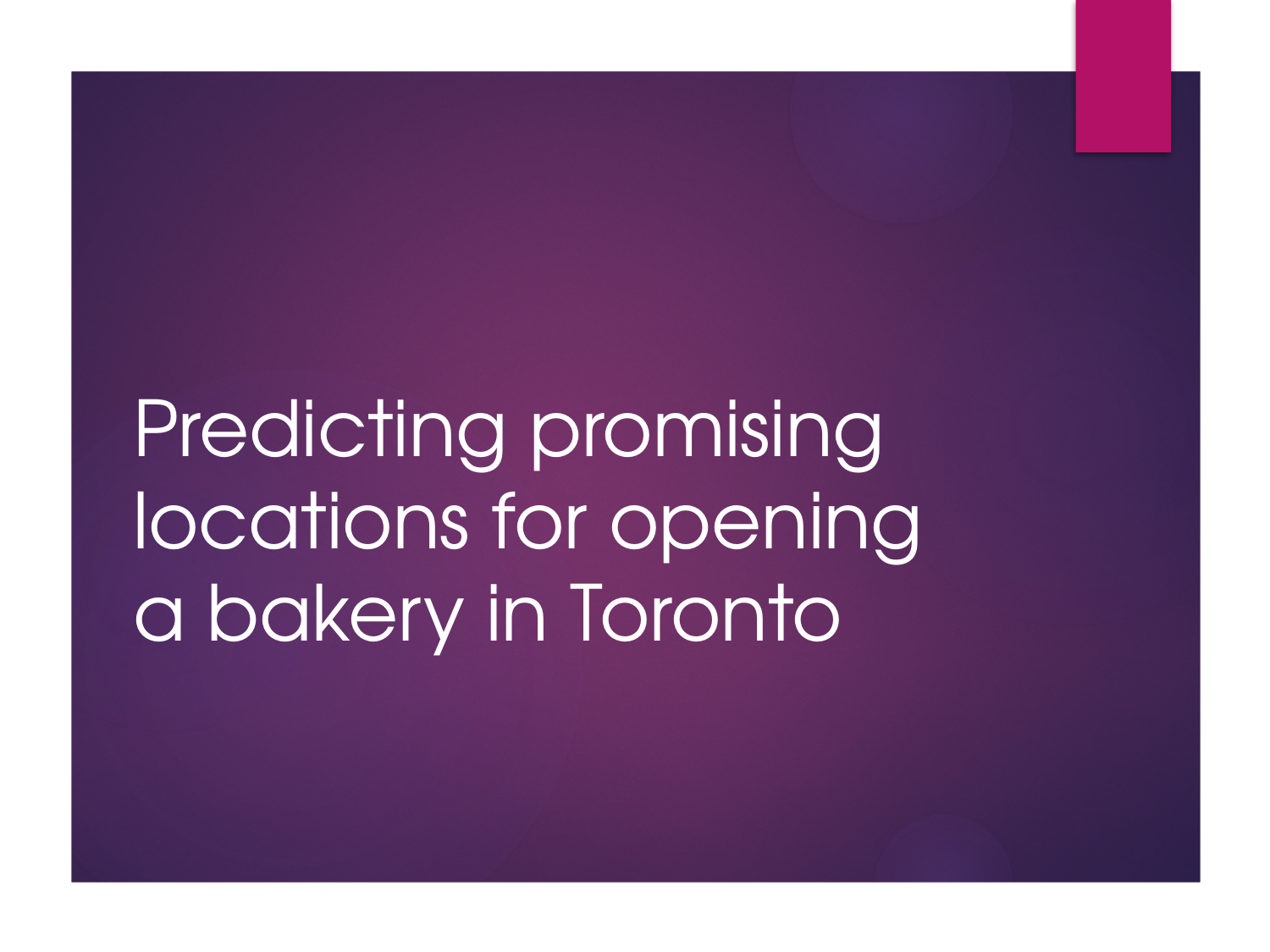

# Predicting promising locations for opening a bakery in Toronto